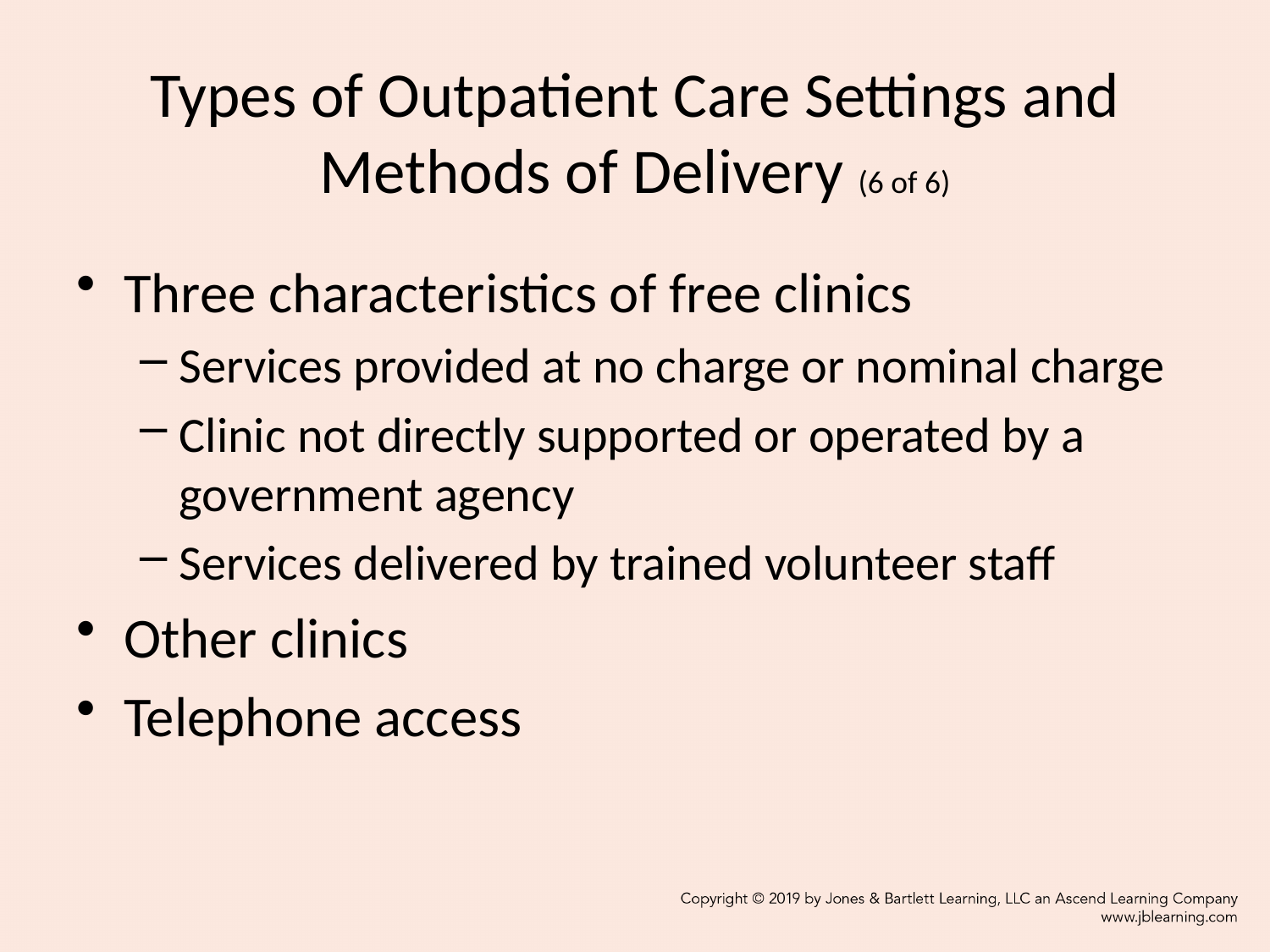

# Types of Outpatient Care Settings and Methods of Delivery (6 of 6)
Three characteristics of free clinics
Services provided at no charge or nominal charge
Clinic not directly supported or operated by a government agency
Services delivered by trained volunteer staff
Other clinics
Telephone access